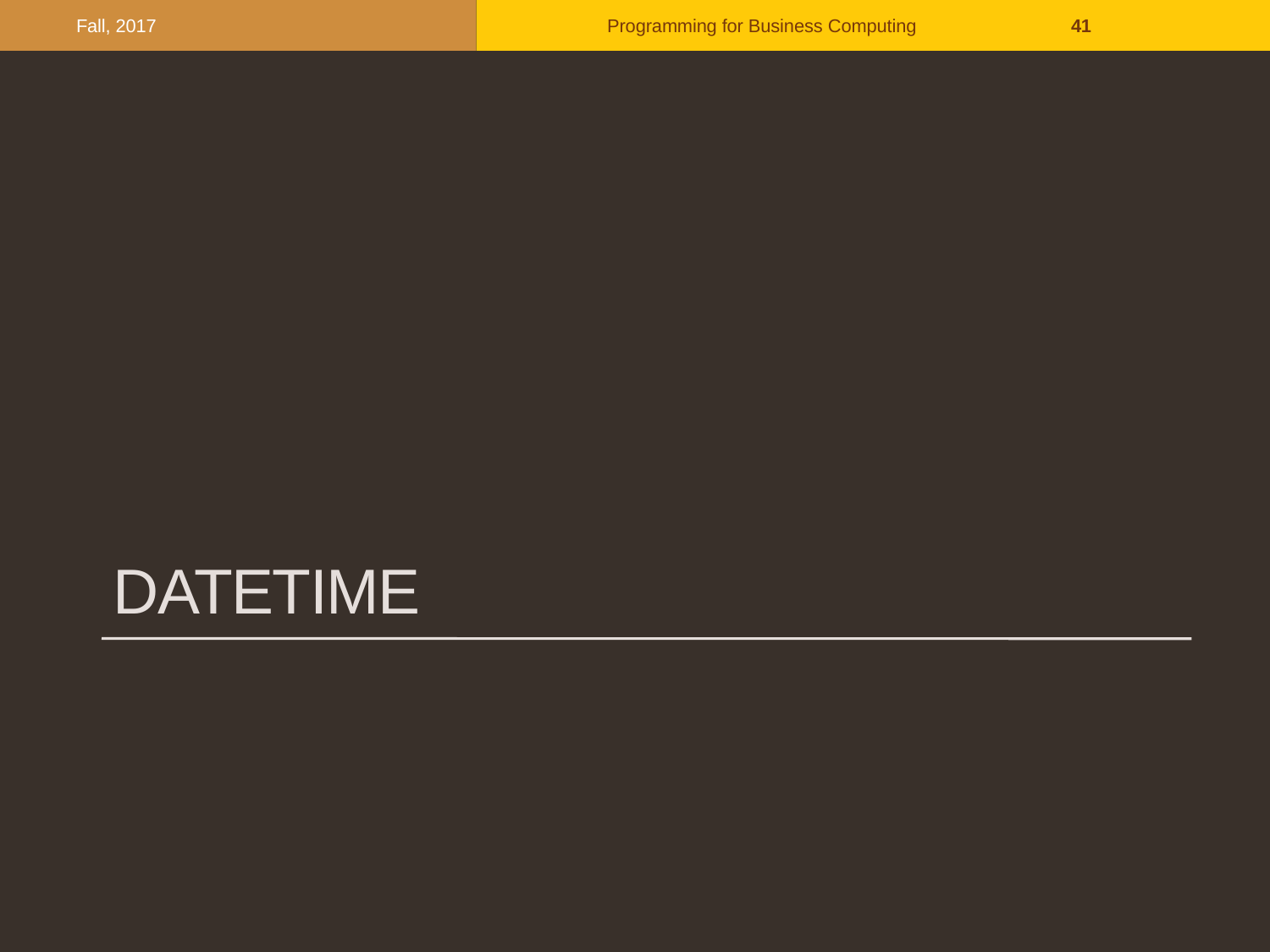

Fall, 2017
Programming for Business Computing
41
# datetime